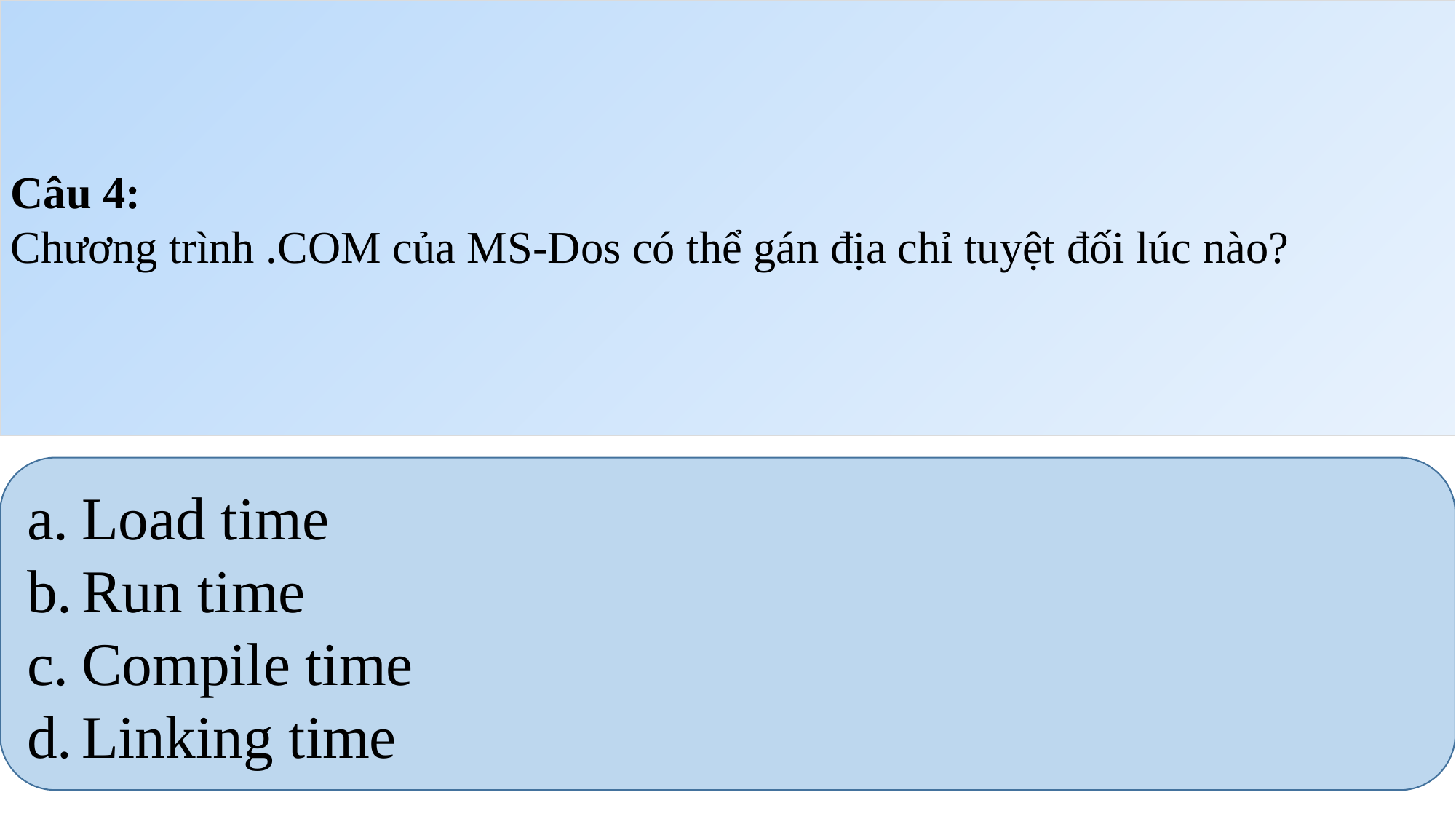

Câu 4:
Chương trình .COM của MS-Dos có thể gán địa chỉ tuyệt đối lúc nào?
Load time
Run time
Compile time
Linking time